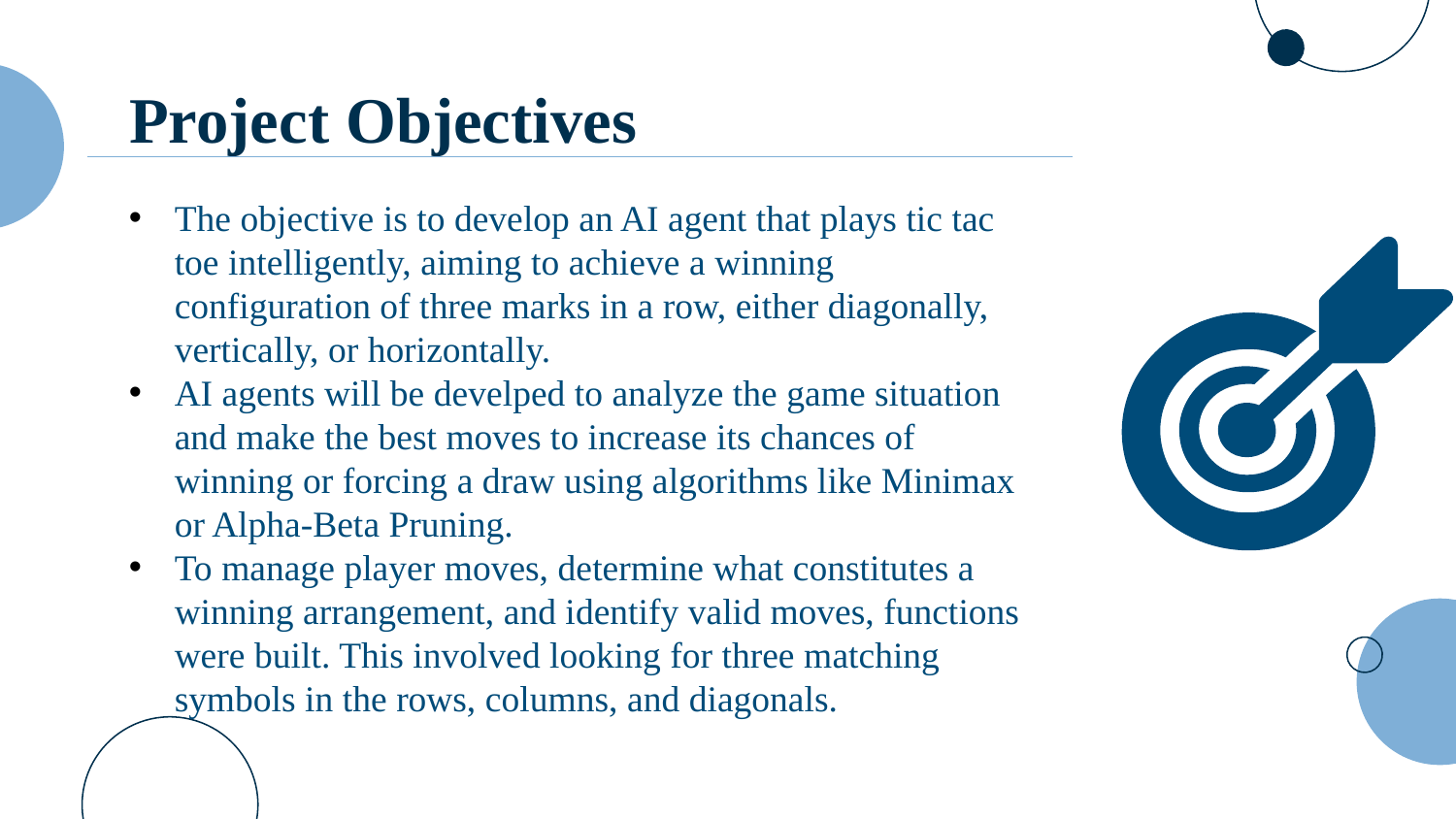

# Project Objectives
The objective is to develop an AI agent that plays tic tac toe intelligently, aiming to achieve a winning configuration of three marks in a row, either diagonally, vertically, or horizontally.
AI agents will be develped to analyze the game situation and make the best moves to increase its chances of winning or forcing a draw using algorithms like Minimax or Alpha-Beta Pruning.
To manage player moves, determine what constitutes a winning arrangement, and identify valid moves, functions were built. This involved looking for three matching symbols in the rows, columns, and diagonals.